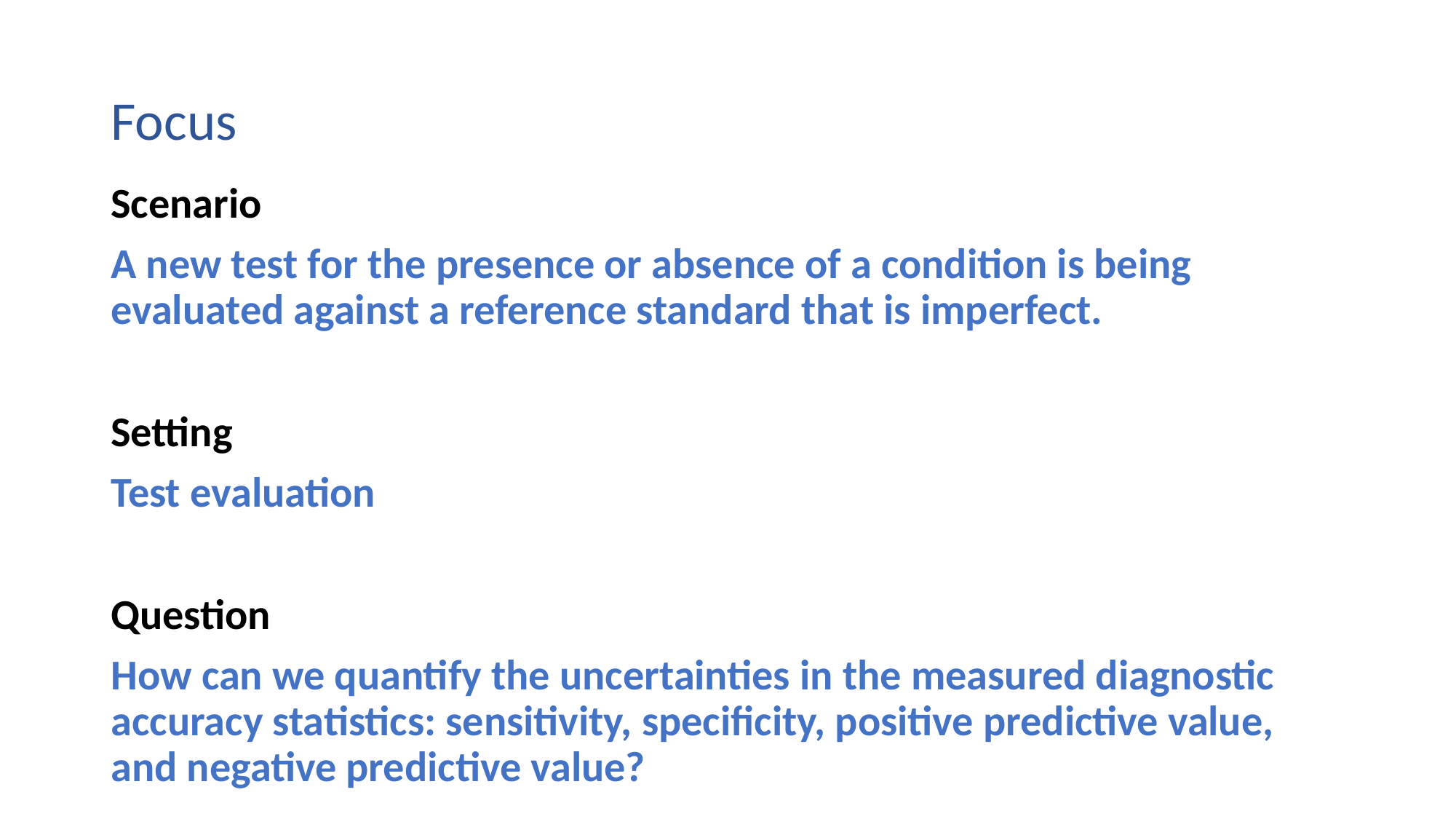

# Focus
Scenario
A new test for the presence or absence of a condition is being evaluated against a reference standard that is imperfect.

Setting
Test evaluation

Question
How can we quantify the uncertainties in the measured diagnostic accuracy statistics: sensitivity, specificity, positive predictive value, and negative predictive value?